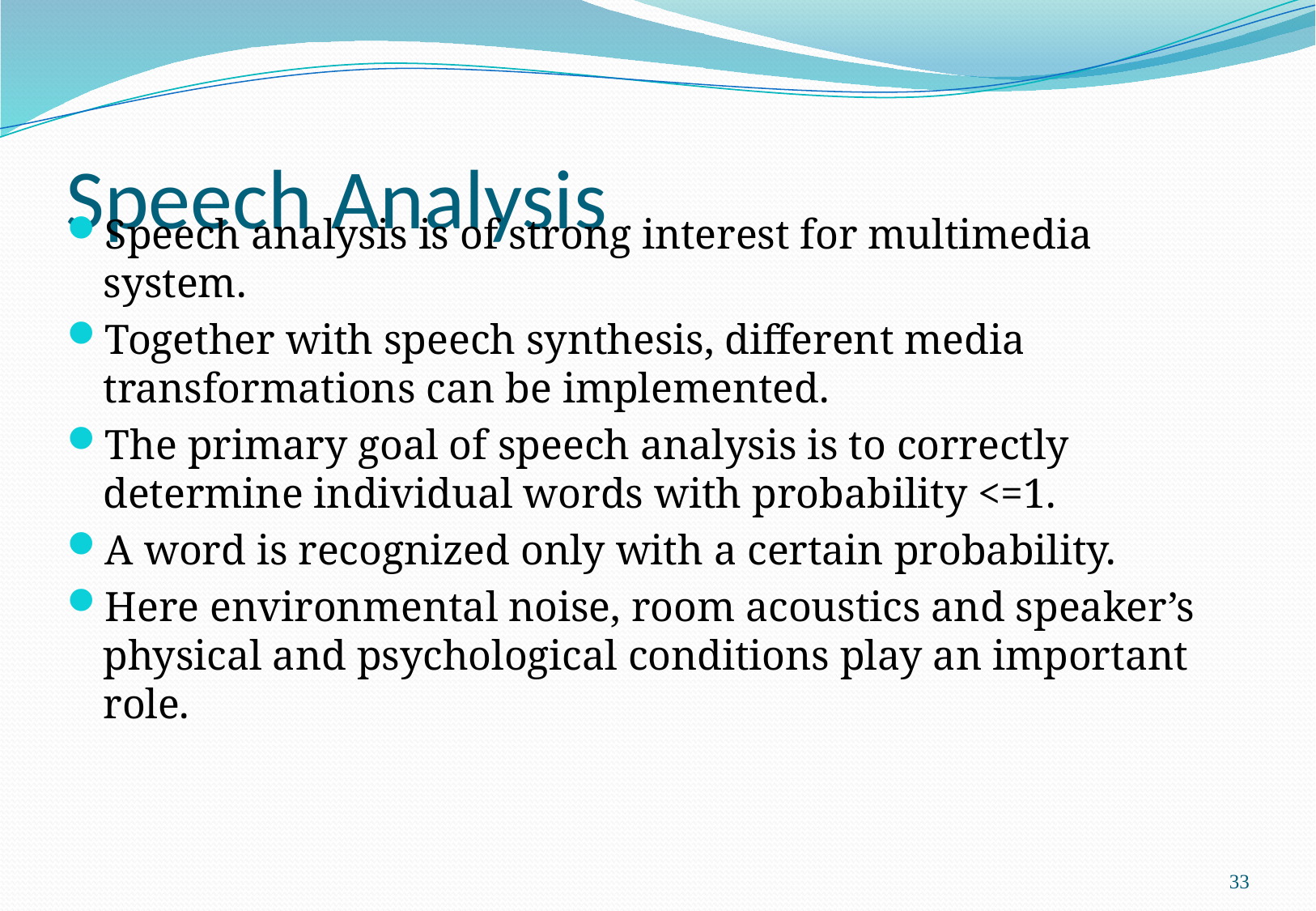

# Speech Analysis
Speech analysis is of strong interest for multimedia system.
Together with speech synthesis, different media transformations can be implemented.
The primary goal of speech analysis is to correctly determine individual words with probability <=1.
A word is recognized only with a certain probability.
Here environmental noise, room acoustics and speaker’s physical and psychological conditions play an important role.

33